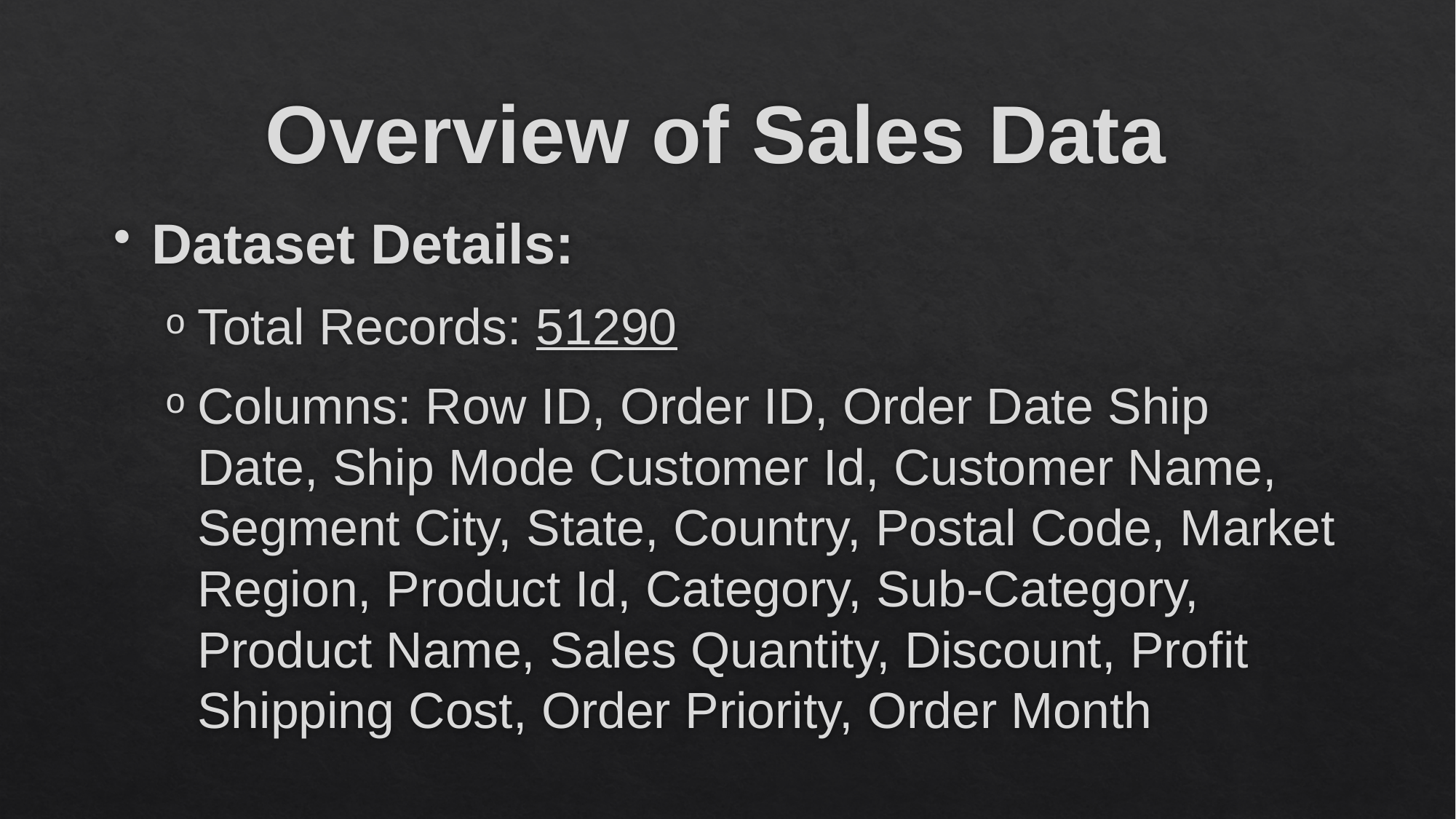

# Overview of Sales Data
Dataset Details:
Total Records: 51290
Columns: Row ID, Order ID, Order Date Ship Date, Ship Mode Customer Id, Customer Name, Segment City, State, Country, Postal Code, Market Region, Product Id, Category, Sub-Category, Product Name, Sales Quantity, Discount, Profit Shipping Cost, Order Priority, Order Month